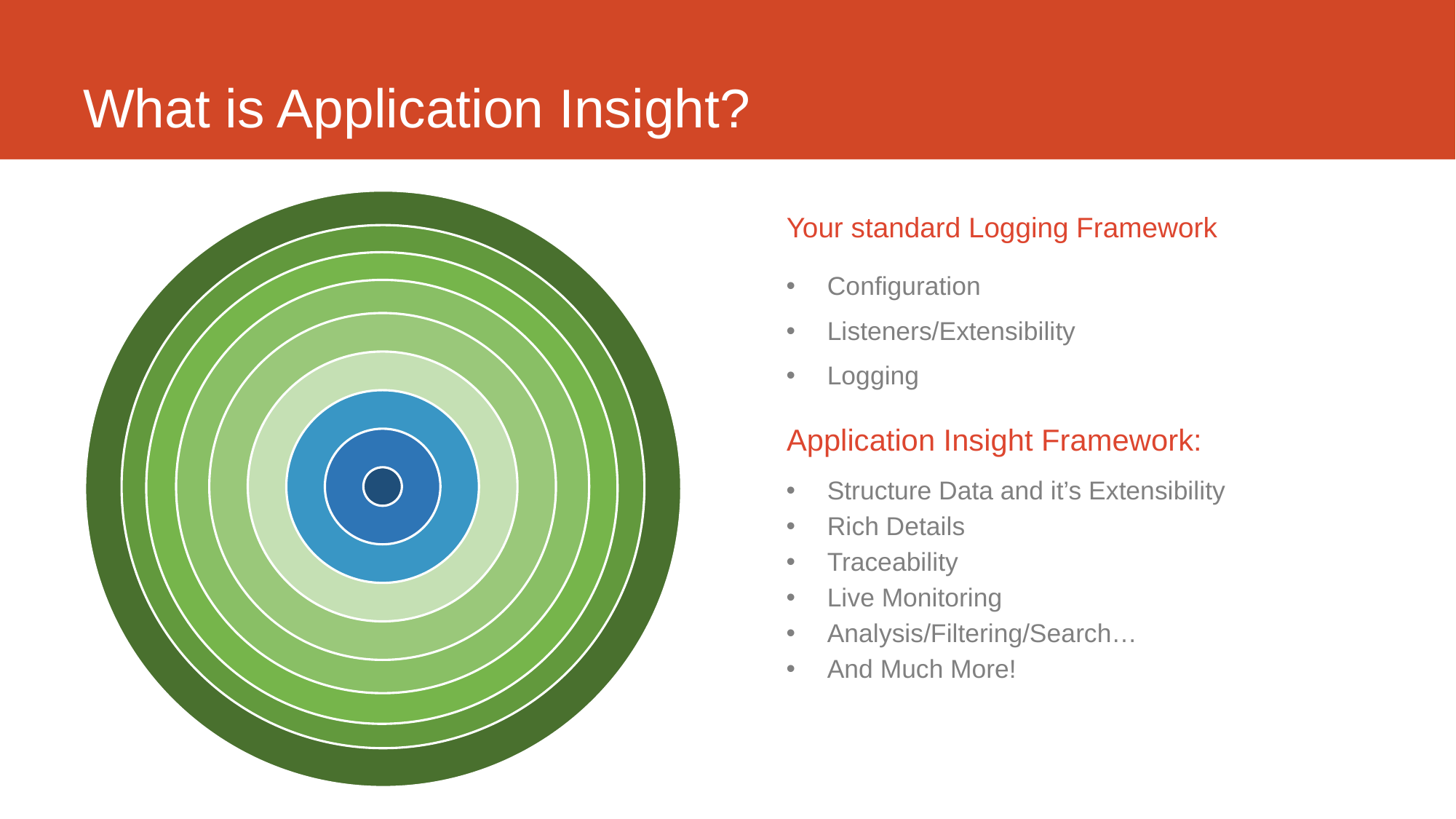

# What is Application Insight?

Your standard Logging Framework

Configuration
Listeners/Extensibility
Logging

Application Insight Framework:

Structure Data and it’s Extensibility
Rich Details
Traceability
Live Monitoring
Analysis/Filtering/Search…
And Much More!